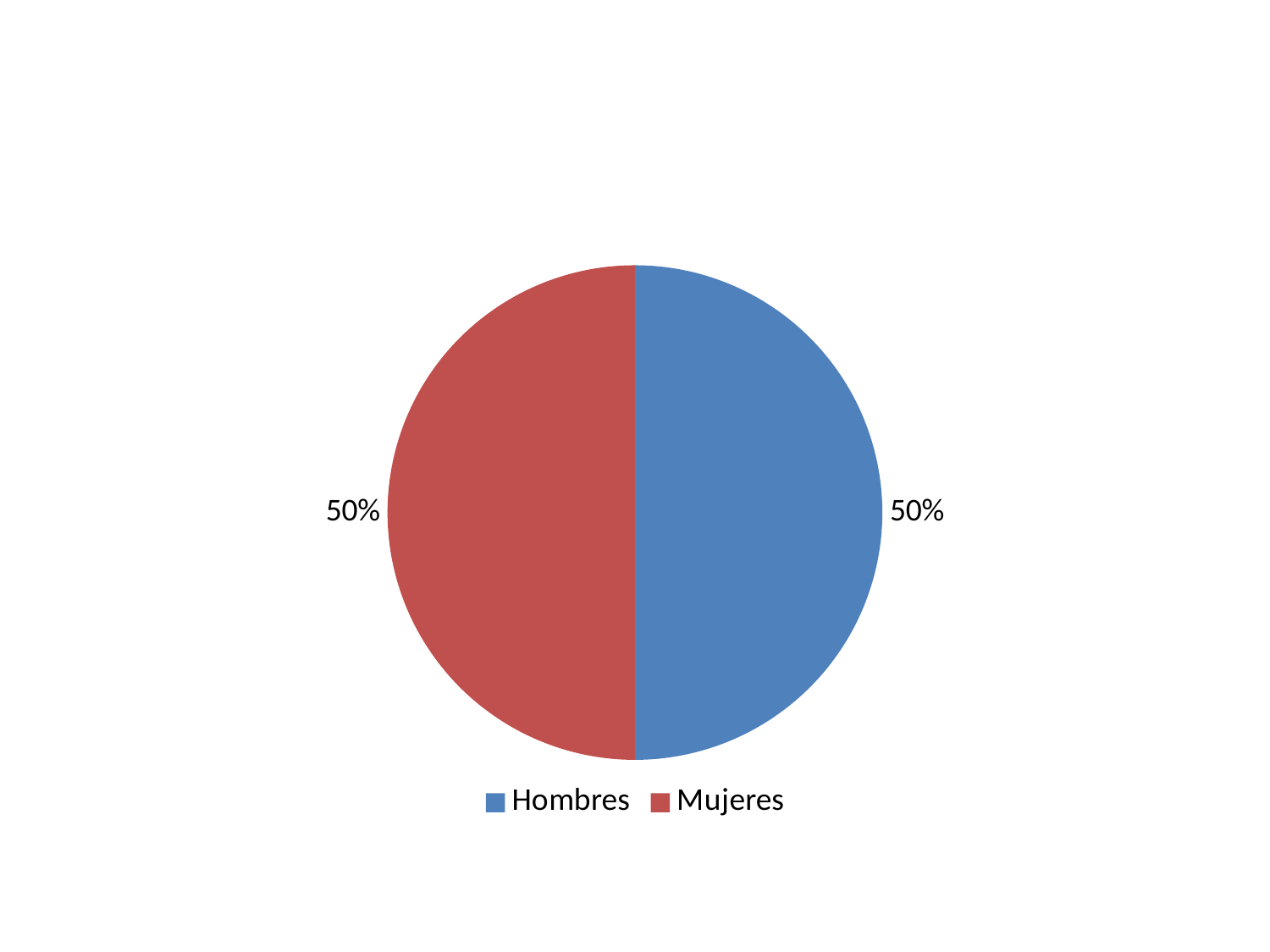

### Chart

| Category | Series 1 |
|---|---|
| Hombres | 0.5 |
| Mujeres | 0.5 |
#